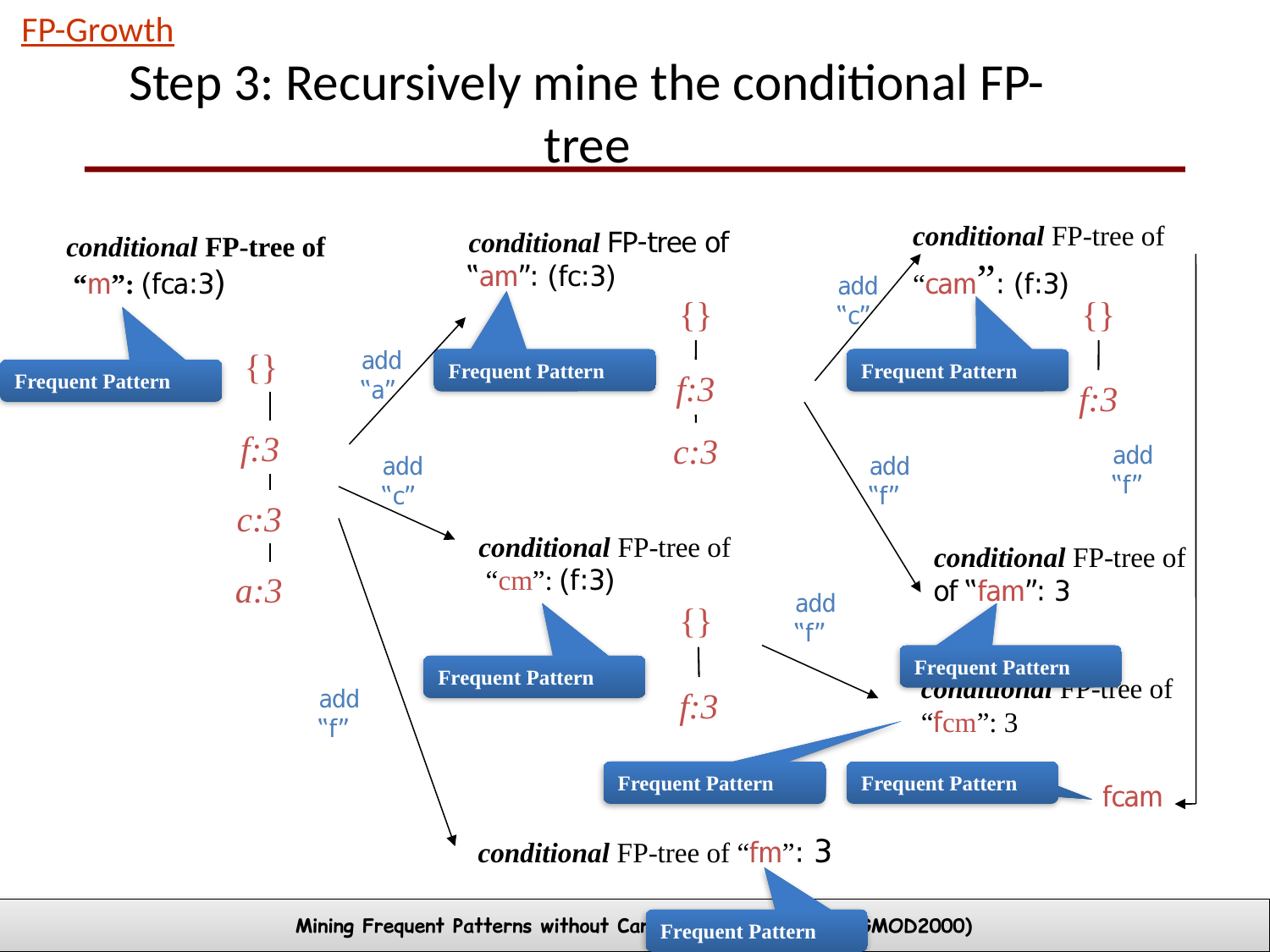

FP-Growth
# Step 3: Recursively mine the conditional FP-tree

conditional FP-tree of
“cam”: (f:3)
conditional FP-tree of
“am”: (fc:3)
conditional FP-tree of
 “m”: (fca:3)

add
“c”
{}
f:3
c:3

{}

{}
f:3
c:3
a:3

add
“a”
Frequent Pattern

Frequent Pattern

Frequent Pattern

f:3

add
“f”

add
“c”
add
“f”

conditional FP-tree of
 “cm”: (f:3)
conditional FP-tree of
of “fam”: 3
add
“f”
{}

Frequent Pattern

Frequent Pattern

conditional FP-tree of
“fcm”: 3
add
“f”
f:3
Frequent Pattern

Frequent Pattern

fcam

conditional FP-tree of “fm”: 3
24
Mining Frequent Patterns without Candidate Generation (SIGMOD2000)
Frequent Pattern